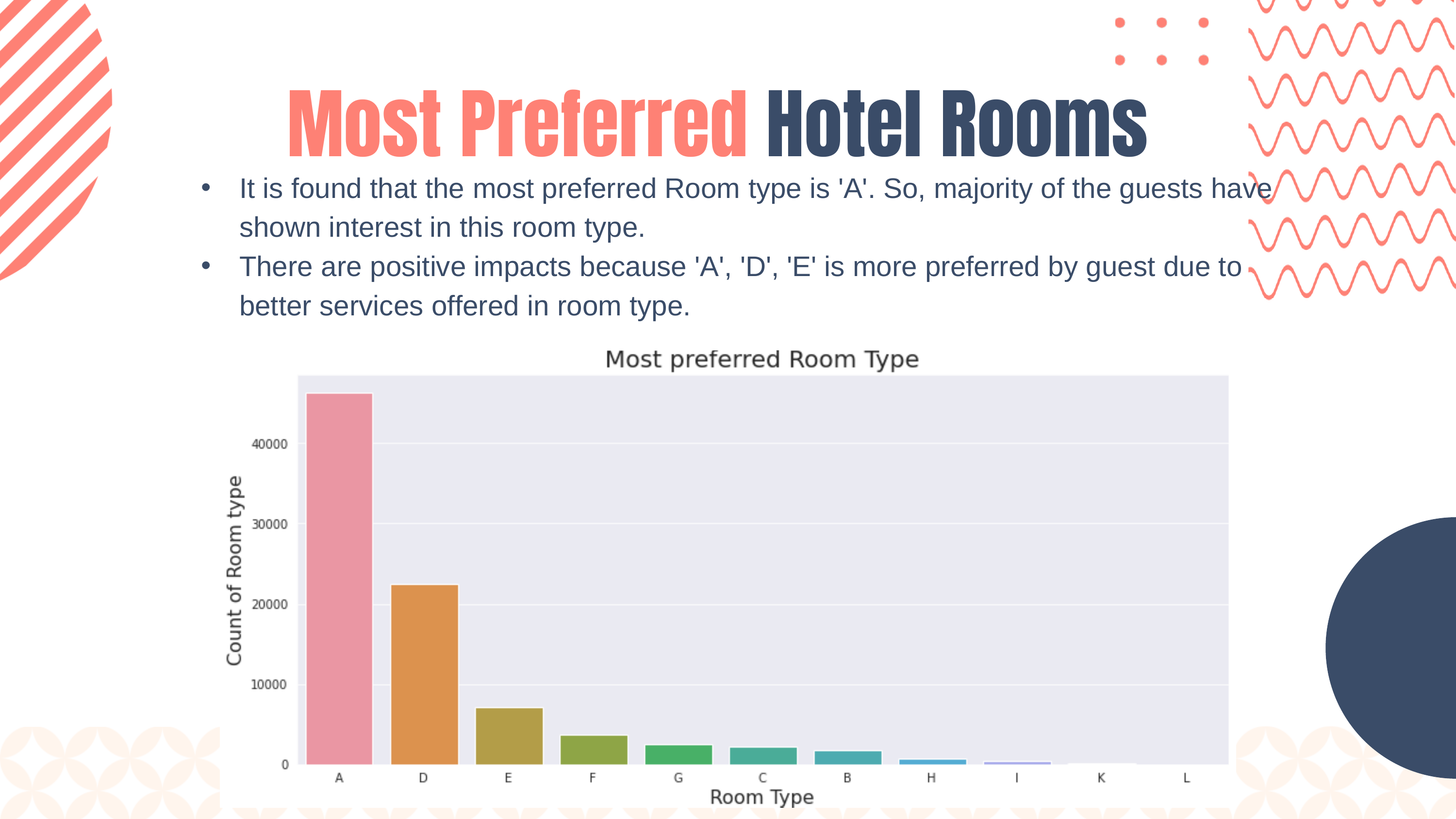

Most Preferred Hotel Rooms

It is found that the most preferred Room type is 'A'. So, majority of the guests have shown interest in this room type.
There are positive impacts because 'A', 'D', 'E' is more preferred by guest due to better services offered in room type.